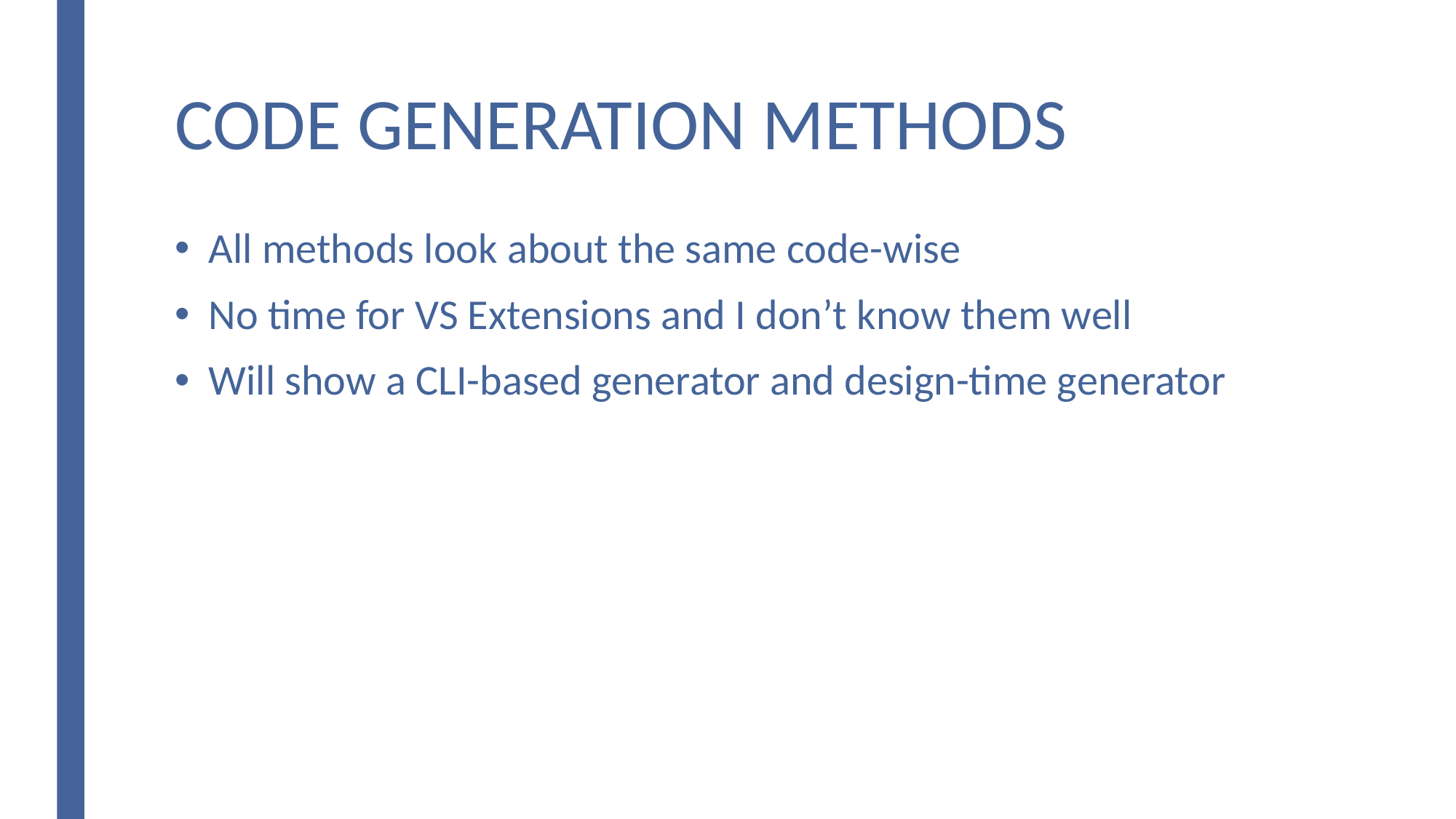

# Code Generation Methods
All methods look about the same code-wise
No time for VS Extensions and I don’t know them well
Will show a CLI-based generator and design-time generator